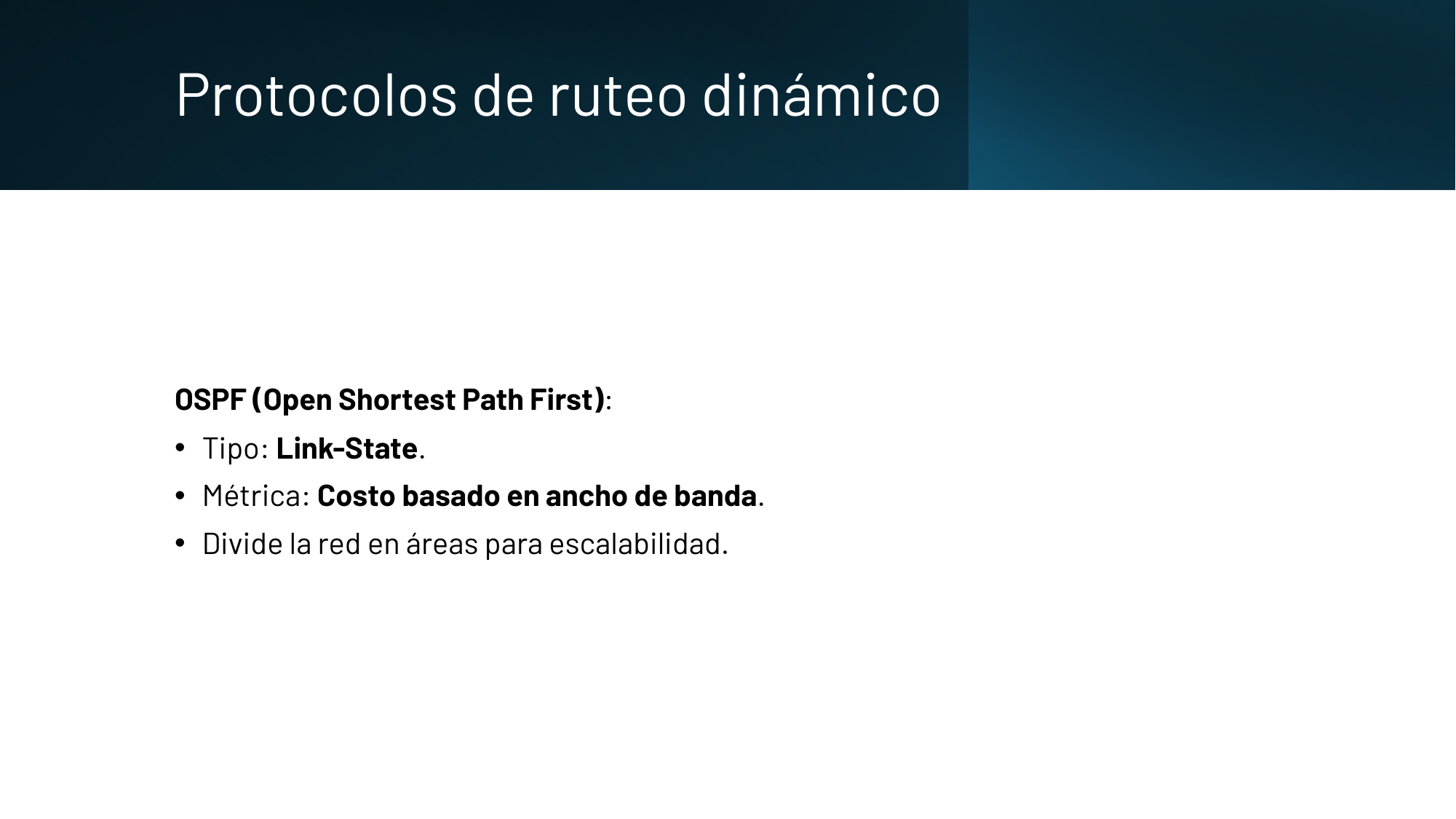

# Protocolos de ruteo dinámico
OSPF (Open Shortest Path First):
Tipo: Link-State.
Métrica: Costo basado en ancho de banda.
Divide la red en áreas para escalabilidad.